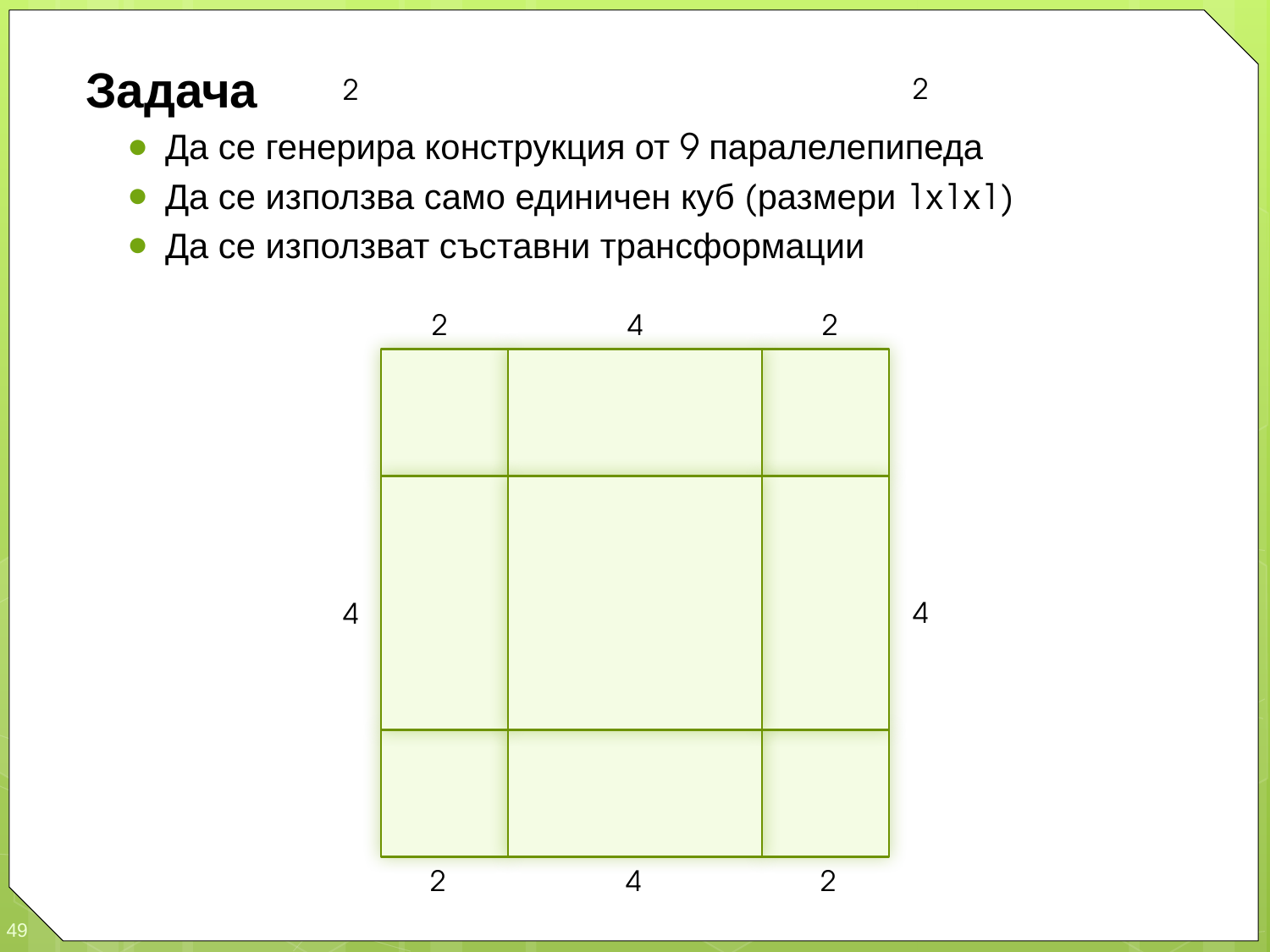

Задача
Да се генерира конструкция от 9 паралелепипеда
Да се използва само единичен куб (размери 1х1х1)
Да се използват съставни трансформации

2                       4                       2
2
                       4
                       2
2
                       4
                       2

2                       4                       2